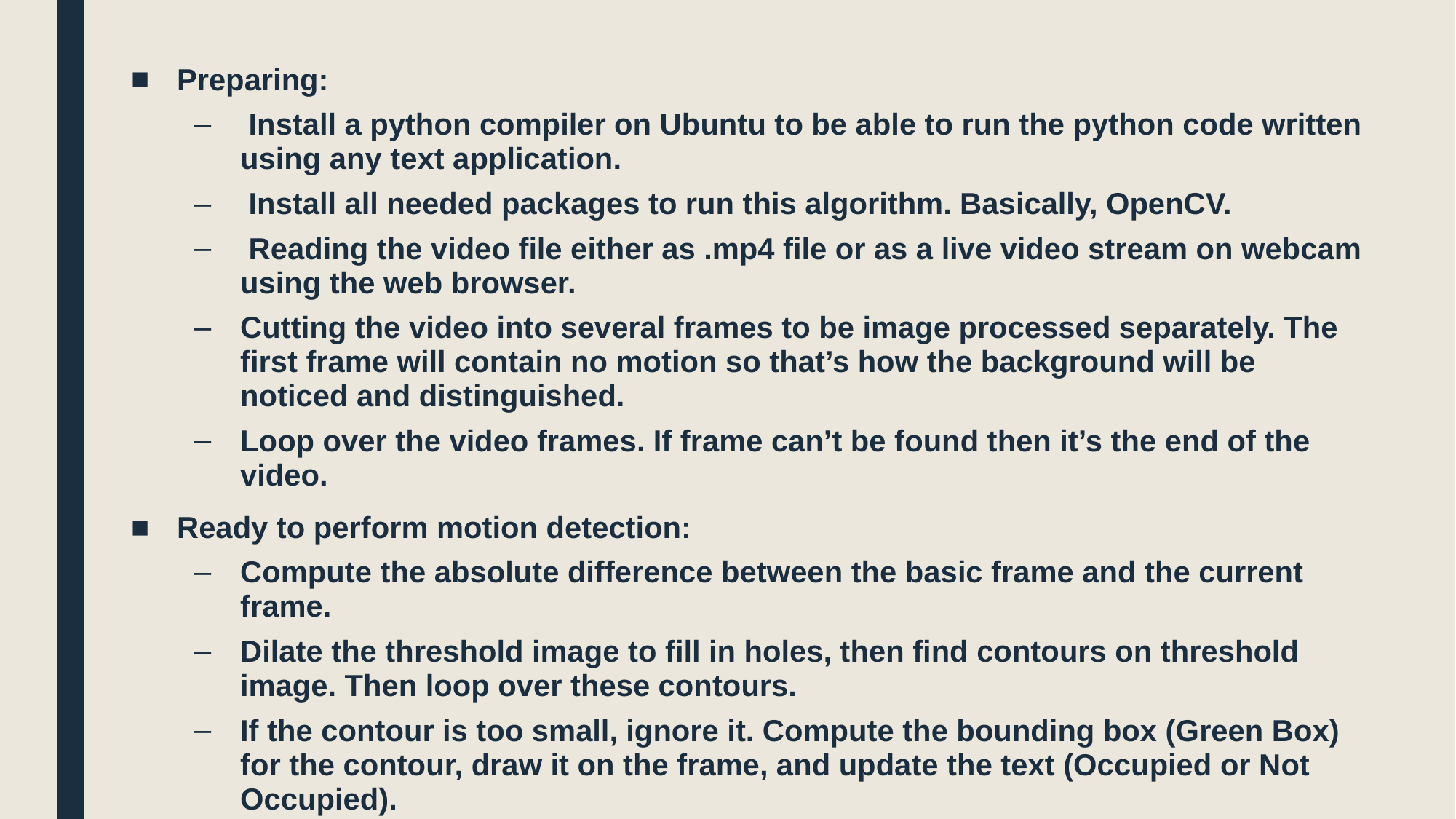

Preparing:
 Install a python compiler on Ubuntu to be able to run the python code written using any text application.
 Install all needed packages to run this algorithm. Basically, OpenCV.
 Reading the video file either as .mp4 file or as a live video stream on webcam using the web browser.
Cutting the video into several frames to be image processed separately. The first frame will contain no motion so that’s how the background will be noticed and distinguished.
Loop over the video frames. If frame can’t be found then it’s the end of the video.
Ready to perform motion detection:
Compute the absolute difference between the basic frame and the current frame.
Dilate the threshold image to fill in holes, then find contours on threshold image. Then loop over these contours.
If the contour is too small, ignore it. Compute the bounding box (Green Box) for the contour, draw it on the frame, and update the text (Occupied or Not Occupied).